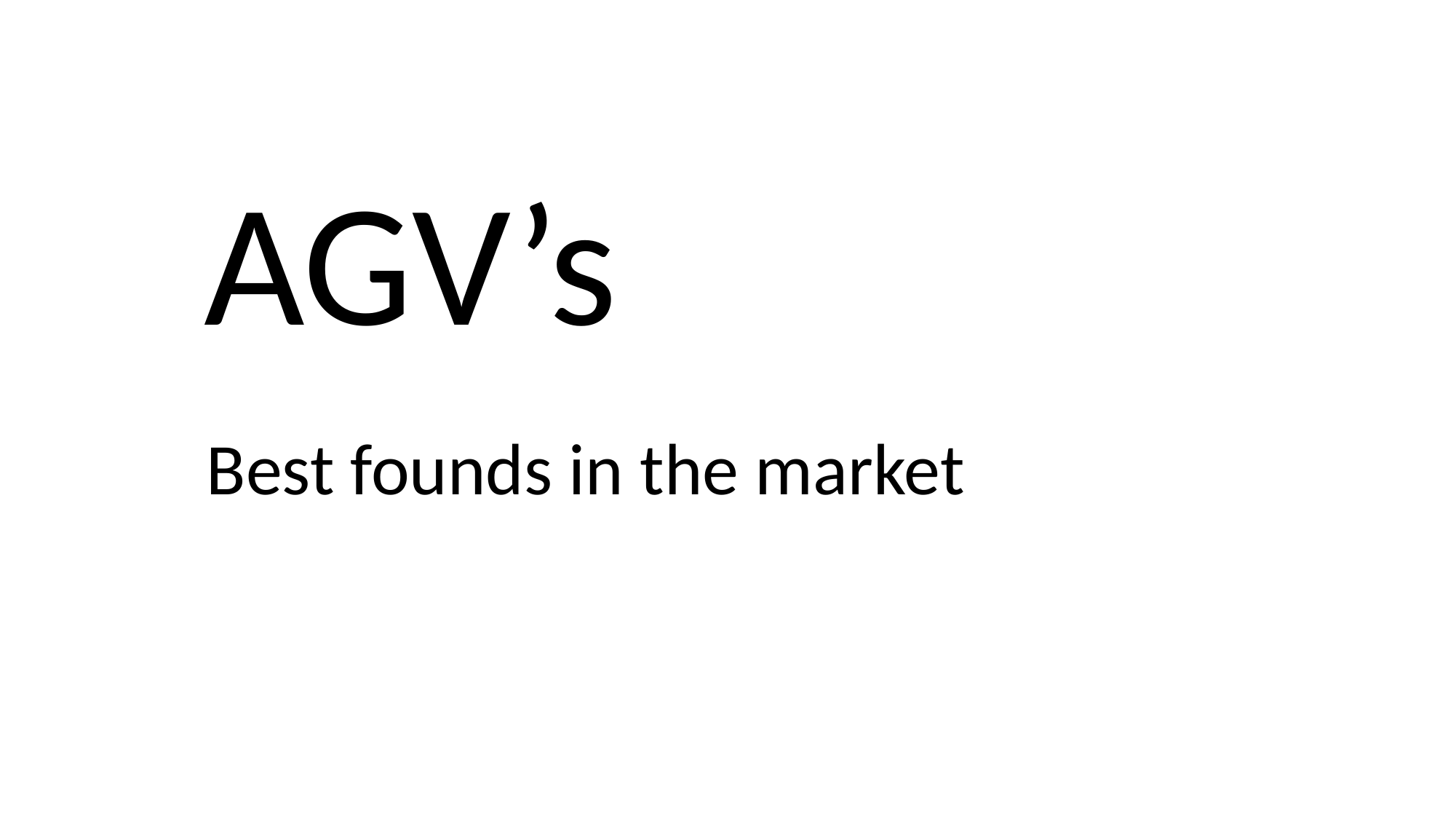

# AGV’s
Best founds in the market